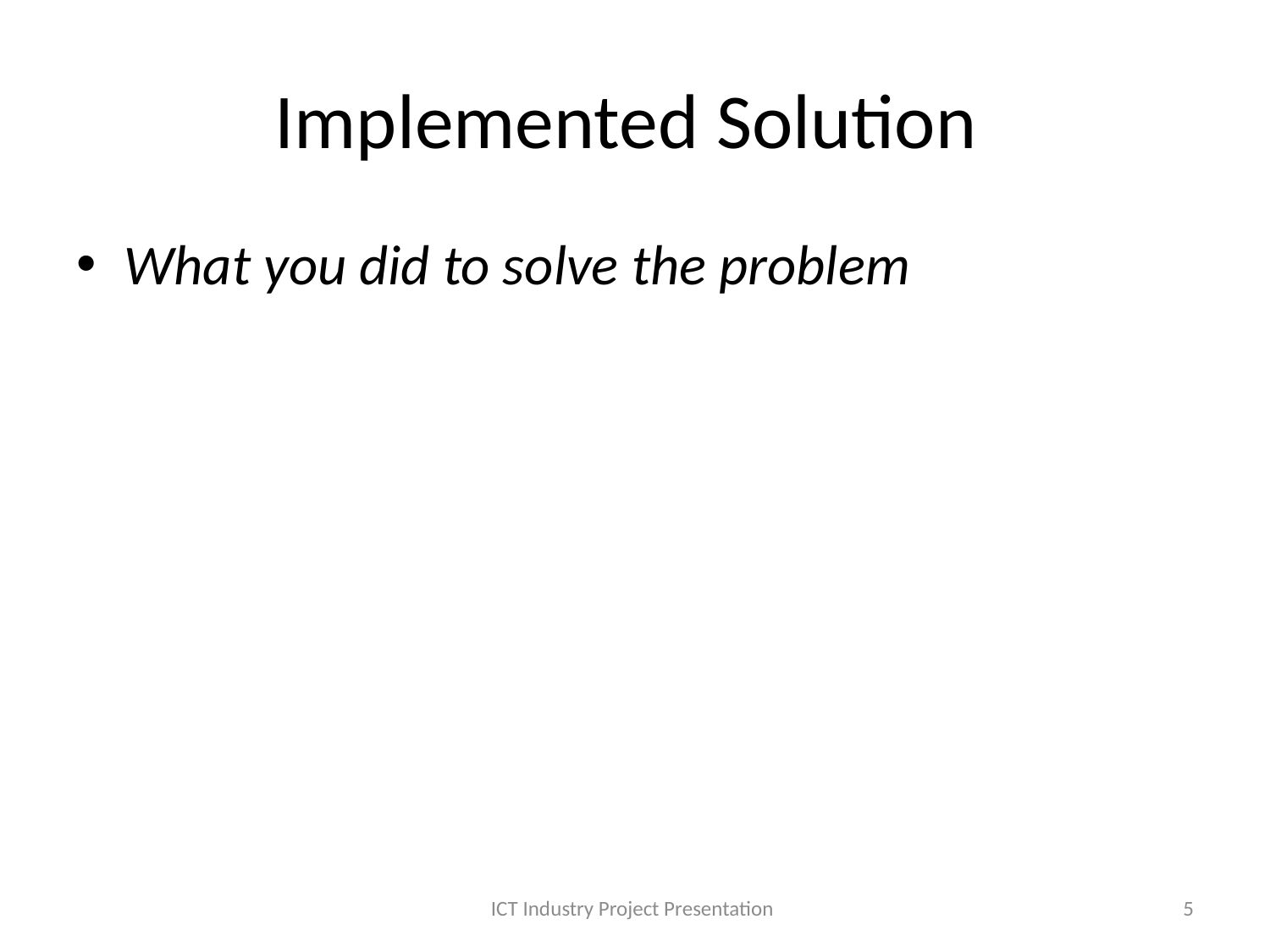

# Implemented Solution
What you did to solve the problem
ICT Industry Project Presentation
5